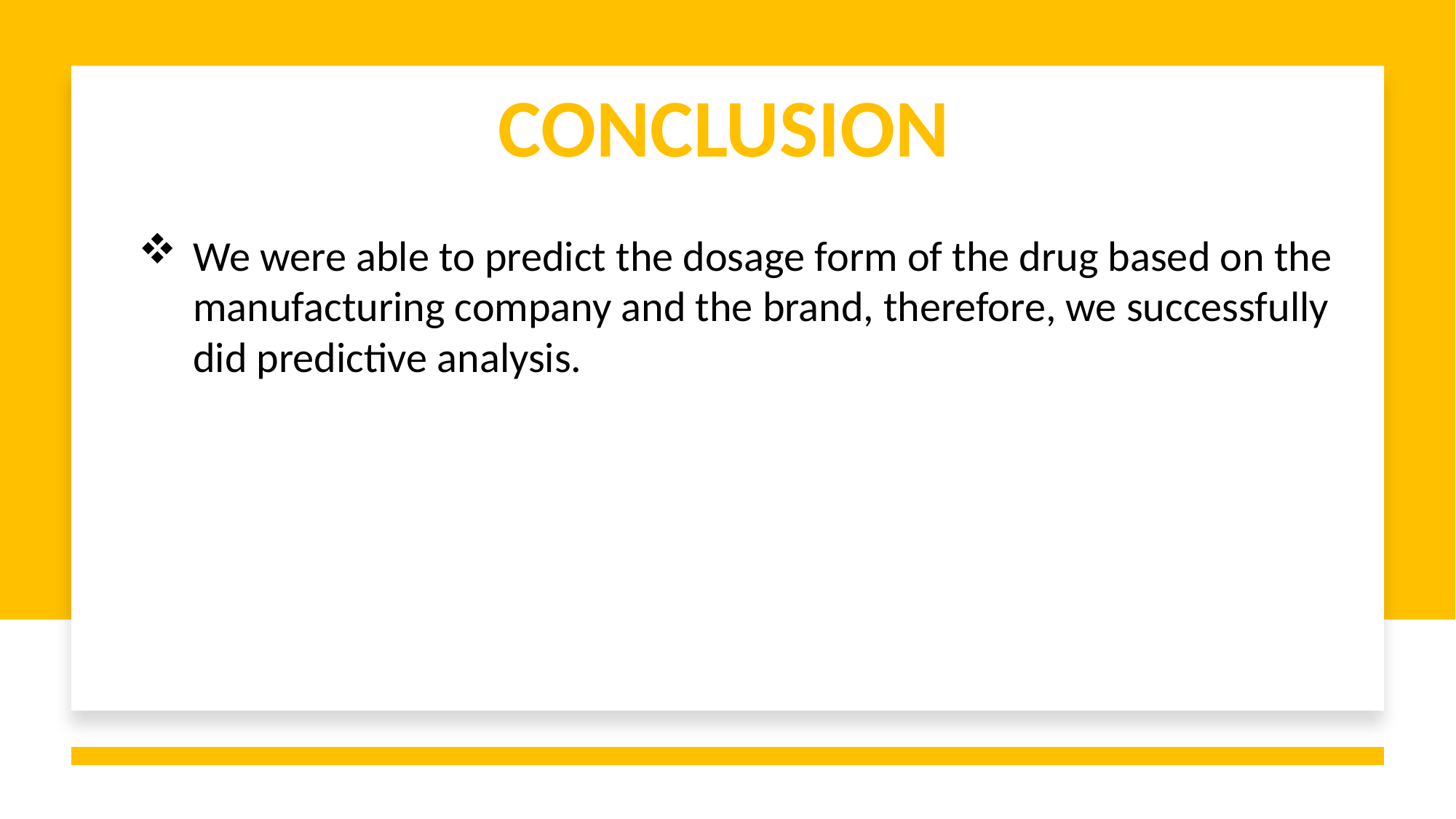

CONCLUSION
We were able to predict the dosage form of the drug based on the manufacturing company and the brand, therefore, we successfully did predictive analysis.